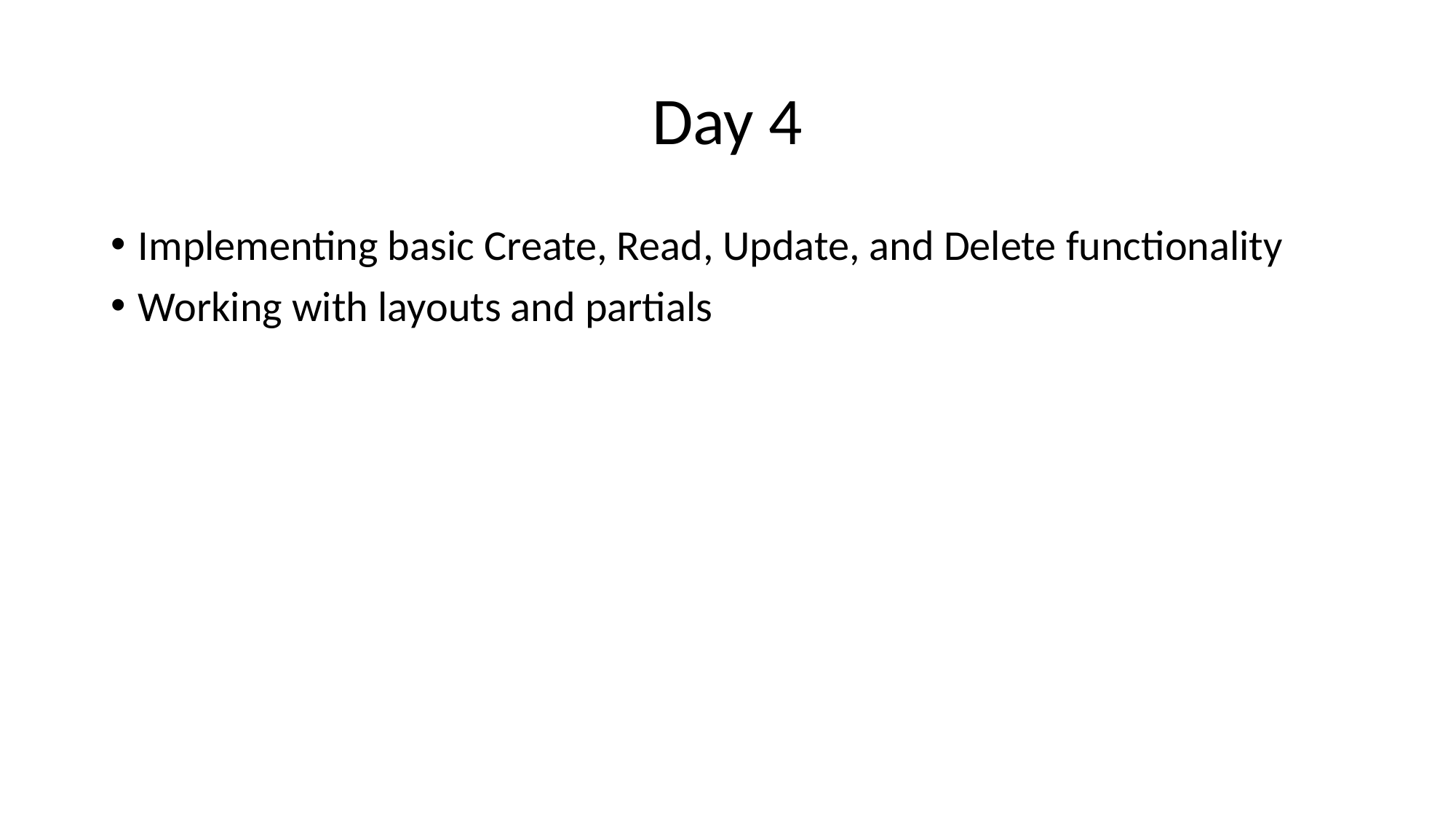

# Day 4
Implementing basic Create, Read, Update, and Delete functionality
Working with layouts and partials